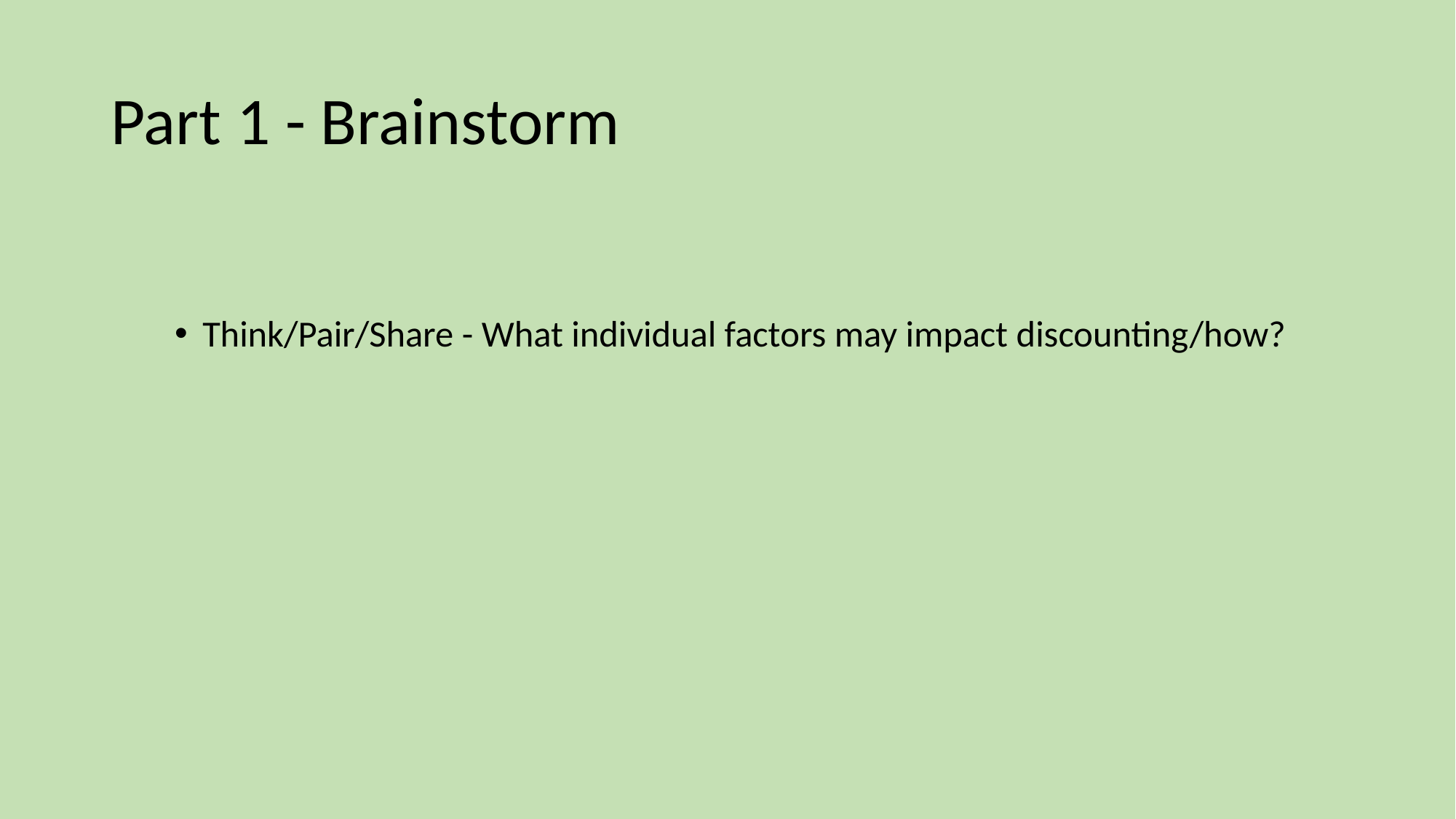

# Part 1 - Brainstorm
Think/Pair/Share - What individual factors may impact discounting/how?